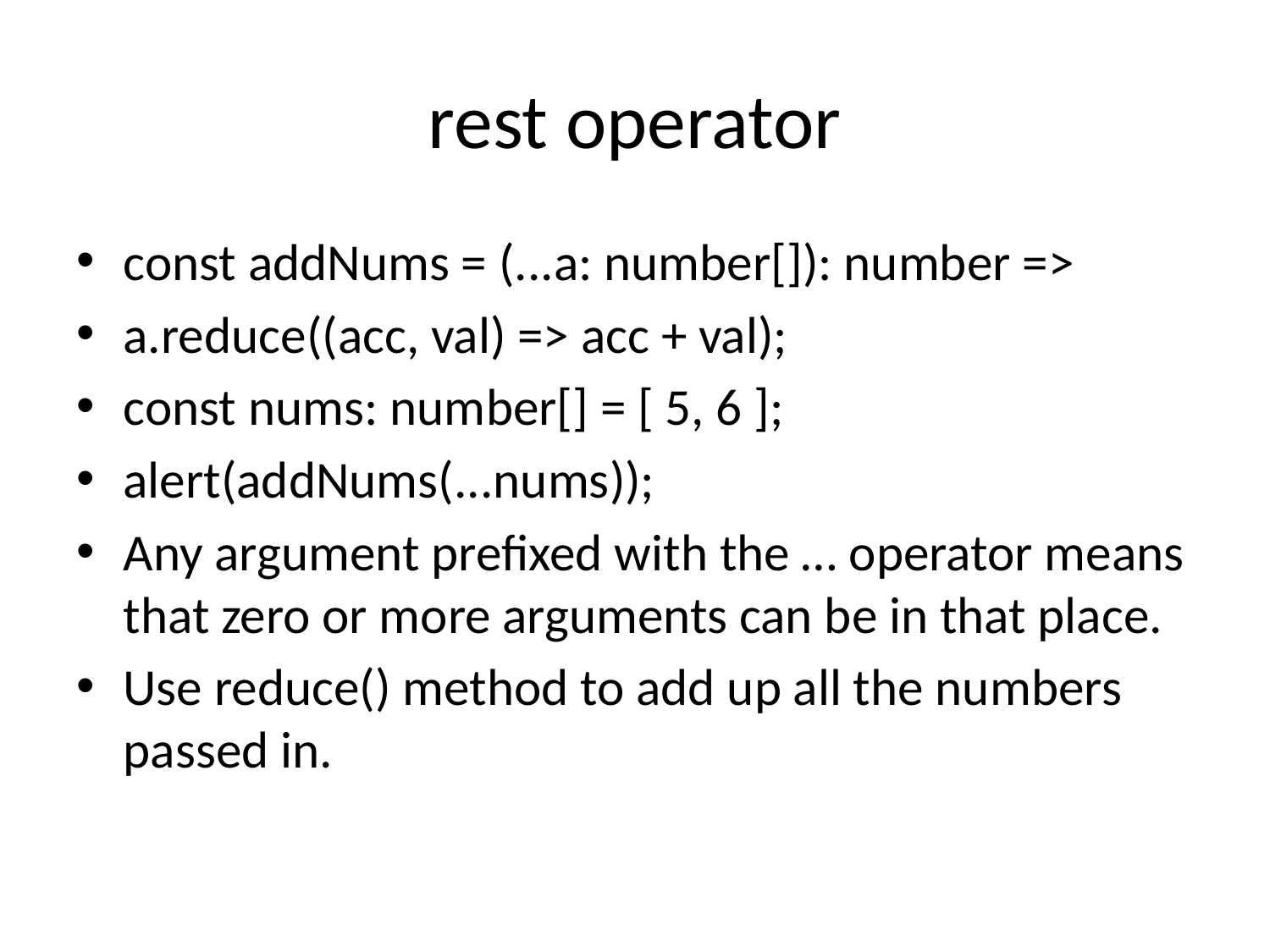

# rest operator
const addNums = (...a: number[]): number =>
a.reduce((acc, val) => acc + val);
const nums: number[] = [ 5, 6 ];
alert(addNums(...nums));
Any argument prefixed with the … operator means that zero or more arguments can be in that place.
Use reduce() method to add up all the numbers passed in.